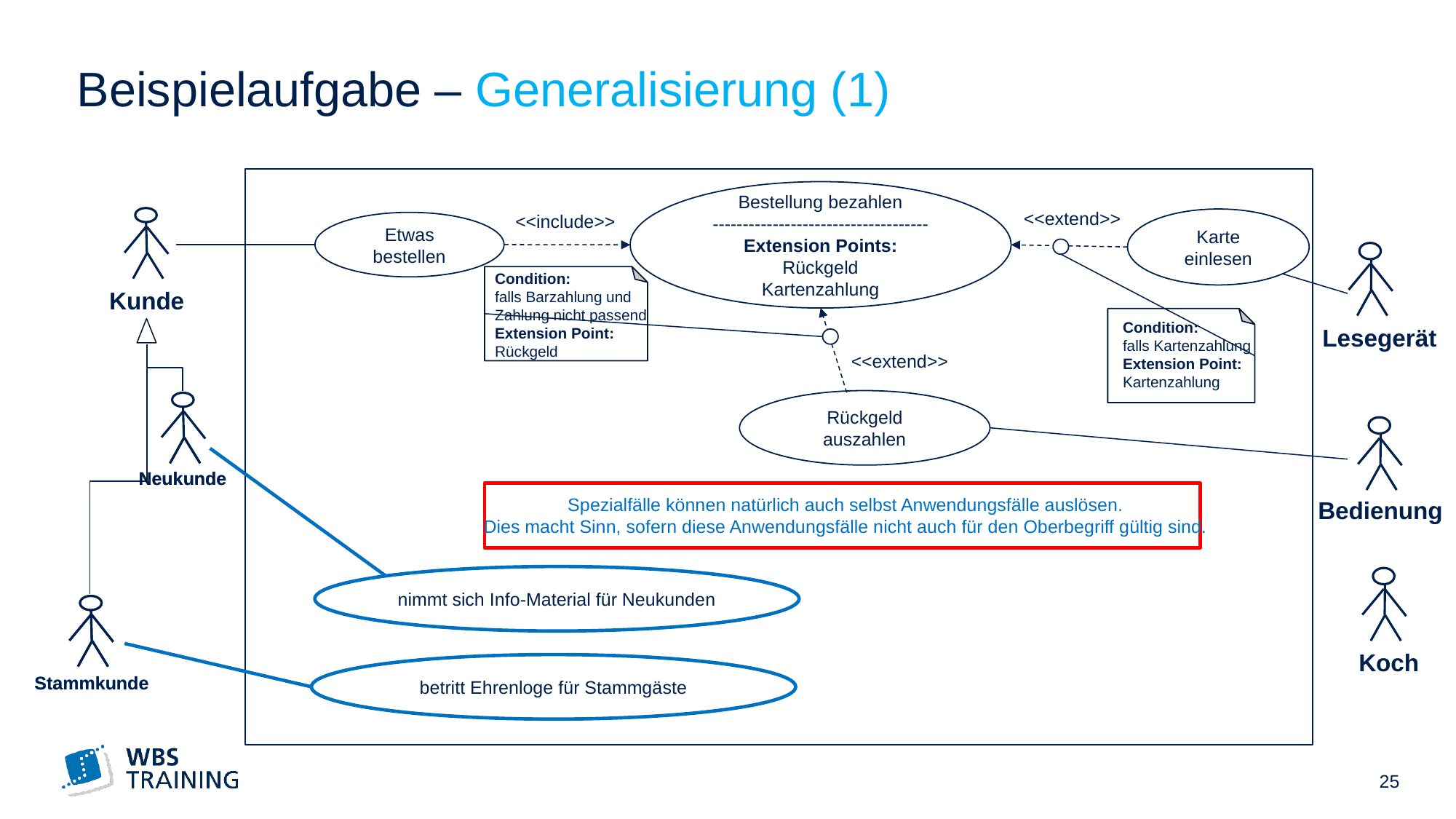

# Beispielaufgabe – Generalisierung (1)

Bestellung bezahlen
------------------------------------Extension Points:
Rückgeld
Kartenzahlung
<<extend>>
<<include>>

Karte einlesen
Etwas bestellen

Condition:
falls Barzahlung und
Zahlung nicht passend
Extension Point:
Rückgeld

Kunde

Condition:
falls Kartenzahlung
Extension Point:
Kartenzahlung

Lesegerät

<<extend>>
Rückgeld auszahlen

Neukunde
Neukunde

Spezialfälle können natürlich auch selbst Anwendungsfälle auslösen.
Dies macht Sinn, sofern diese Anwendungsfälle nicht auch für den Oberbegriff gültig sind.
Bedienung
nimmt sich Info-Material für Neukunden

Koch
betritt Ehrenloge für Stammgäste
Stammkunde
Stammkunde
    25